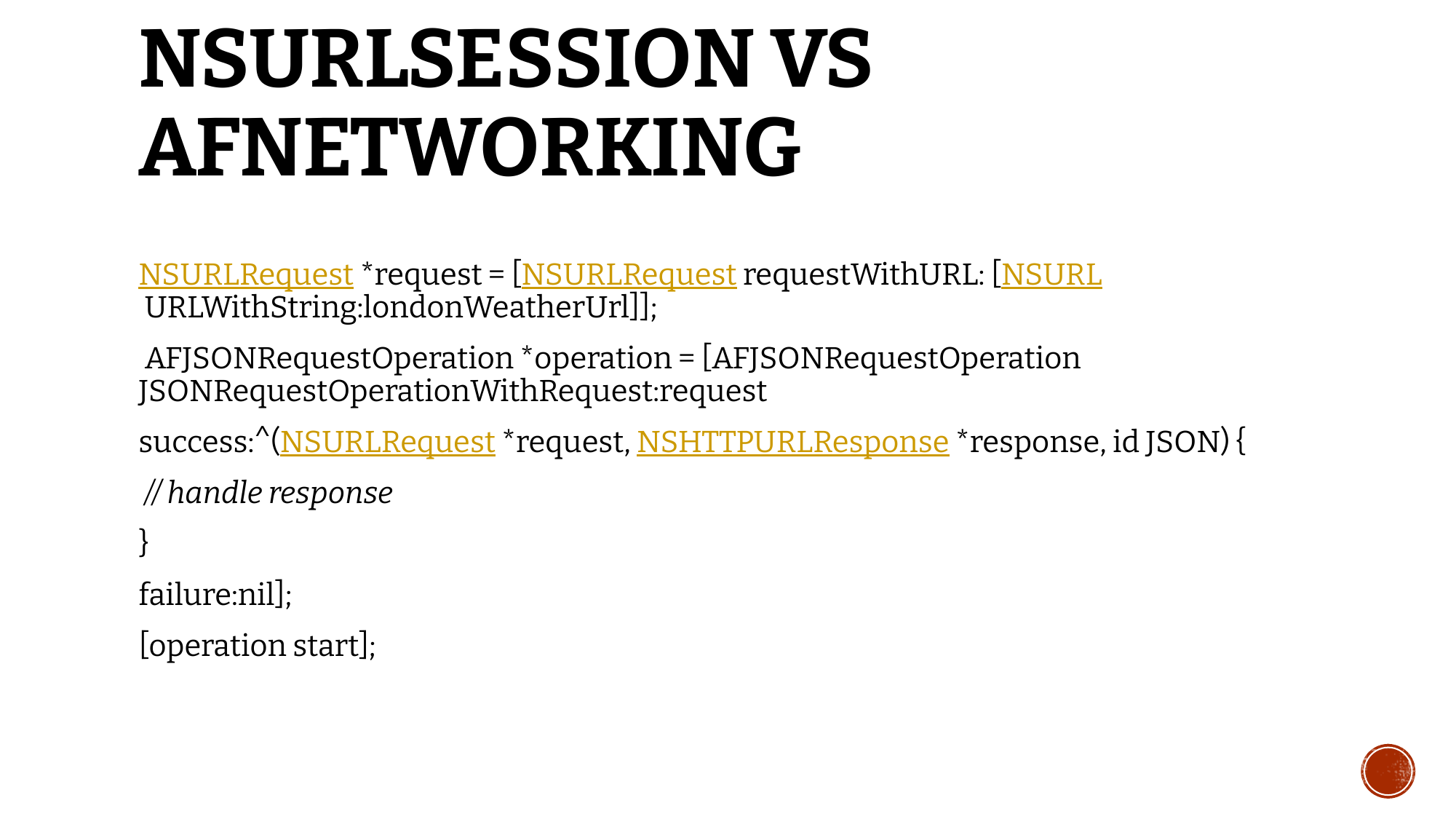

# NSURLSession vs AFNetworking
NSURLRequest *request = [NSURLRequest requestWithURL: [NSURL URLWithString:londonWeatherUrl]];
 AFJSONRequestOperation *operation = [AFJSONRequestOperation JSONRequestOperationWithRequest:request
success:^(NSURLRequest *request, NSHTTPURLResponse *response, id JSON) {
 // handle response
}
failure:nil];
[operation start];